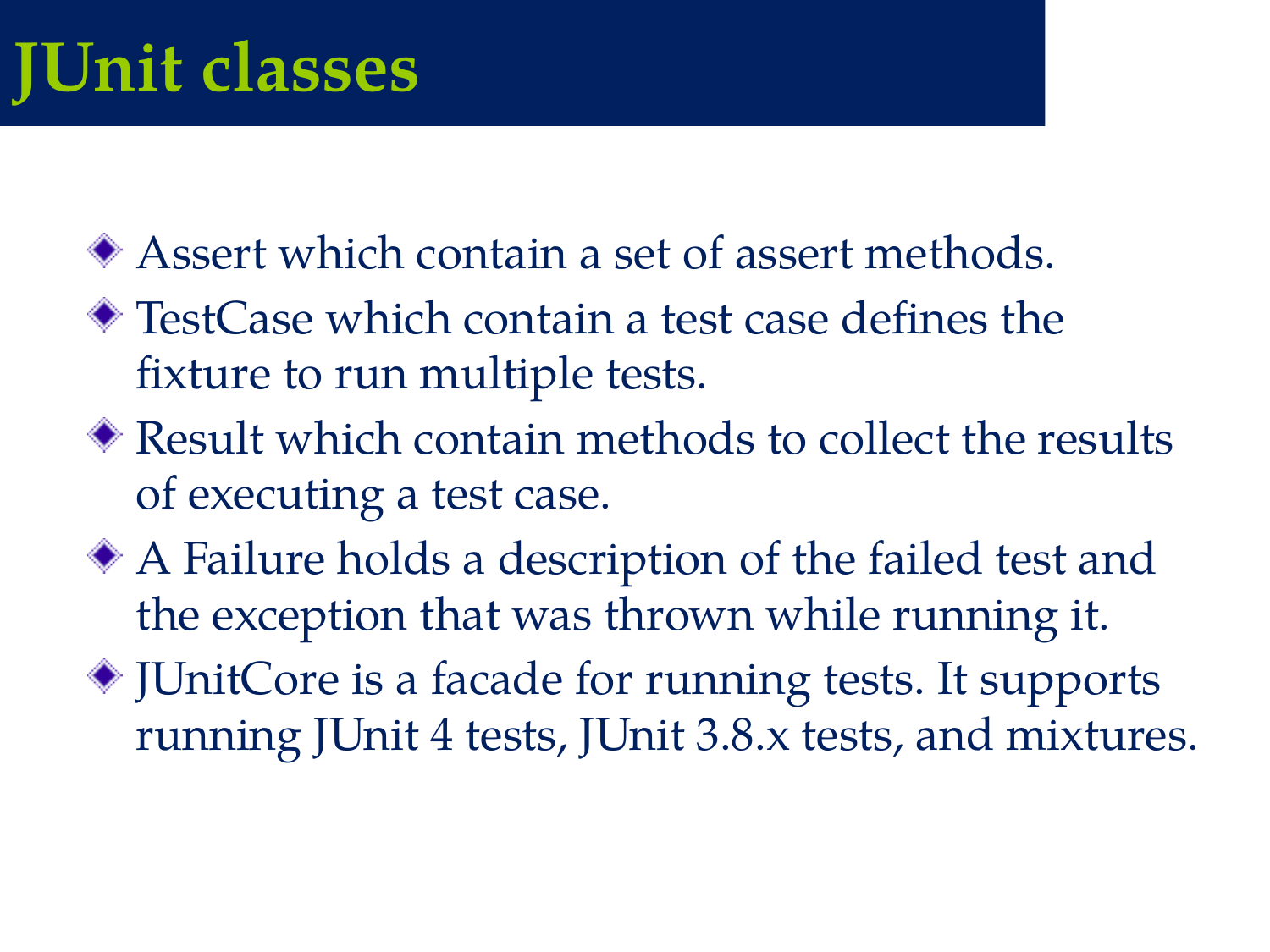

# JUnit classes
Assert which contain a set of assert methods.
TestCase which contain a test case defines the fixture to run multiple tests.
Result which contain methods to collect the results of executing a test case.
A Failure holds a description of the failed test and the exception that was thrown while running it.
JUnitCore is a facade for running tests. It supports running JUnit 4 tests, JUnit 3.8.x tests, and mixtures.